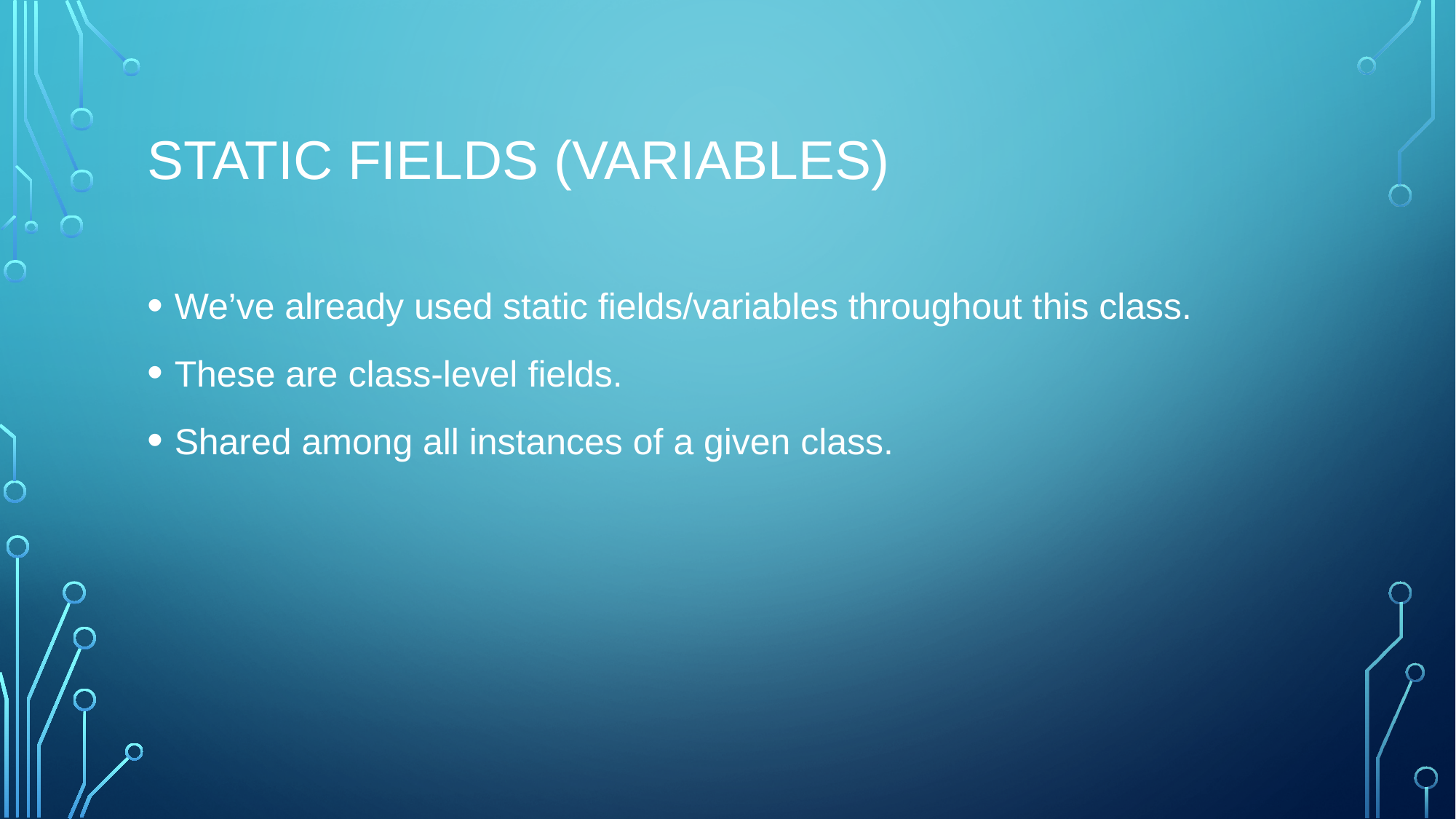

# Static fields (variables)
We’ve already used static fields/variables throughout this class.
These are class-level fields.
Shared among all instances of a given class.